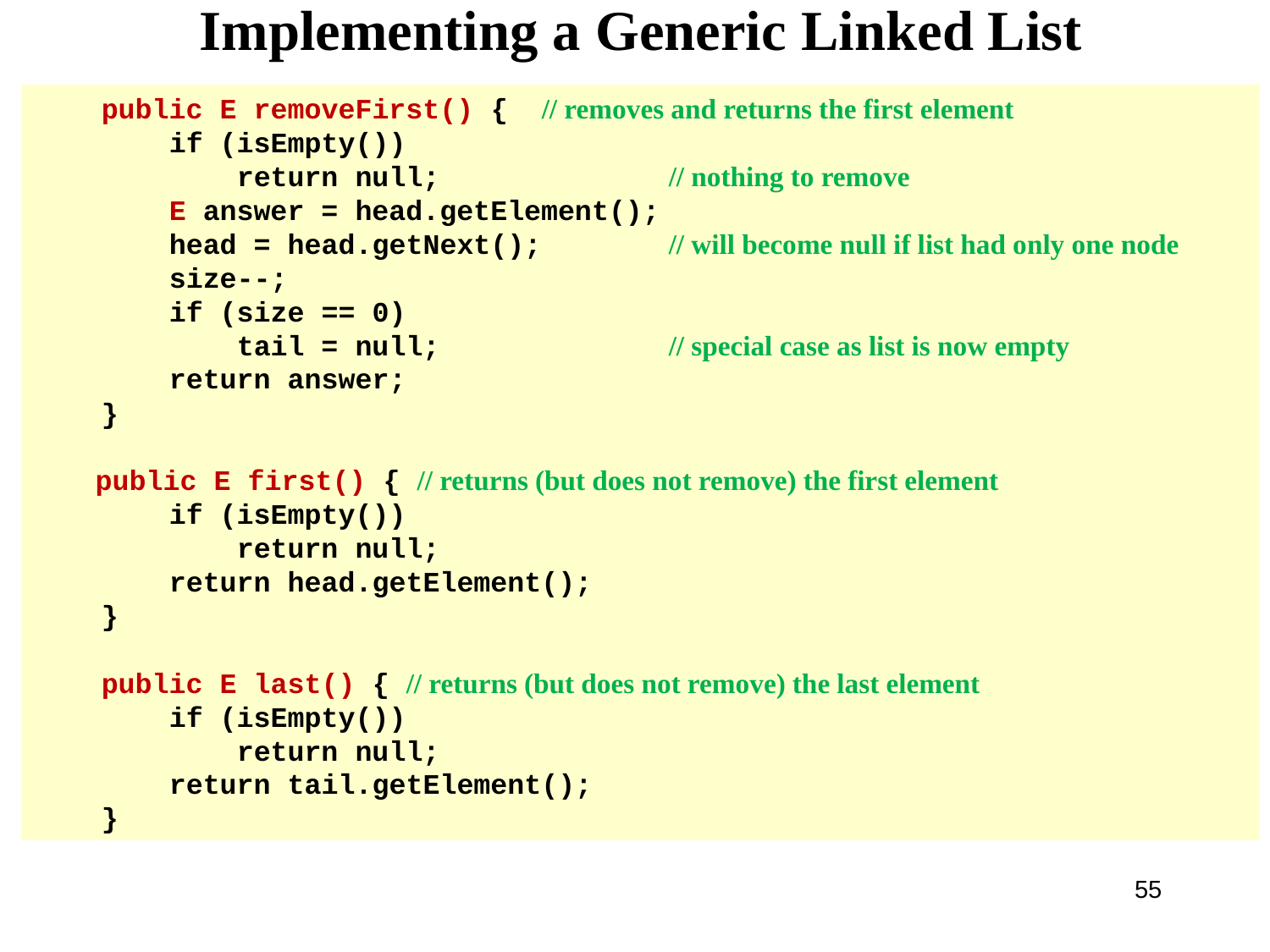

# Implementing a Generic Linked List
    public E removeFirst() { 	// removes and returns the first element
        if (isEmpty())
            return null; 		// nothing to remove
        E answer = head.getElement();
        head = head.getNext(); 	// will become null if list had only one node
        size--;
        if (size == 0)
            tail = null; 		// special case as list is now empty
        return answer;
    }

    public E first() { // returns (but does not remove) the first element
        if (isEmpty())
            return null;
        return head.getElement();
    }
    public E last() { // returns (but does not remove) the last element
        if (isEmpty())
            return null;
        return tail.getElement();
    }
55